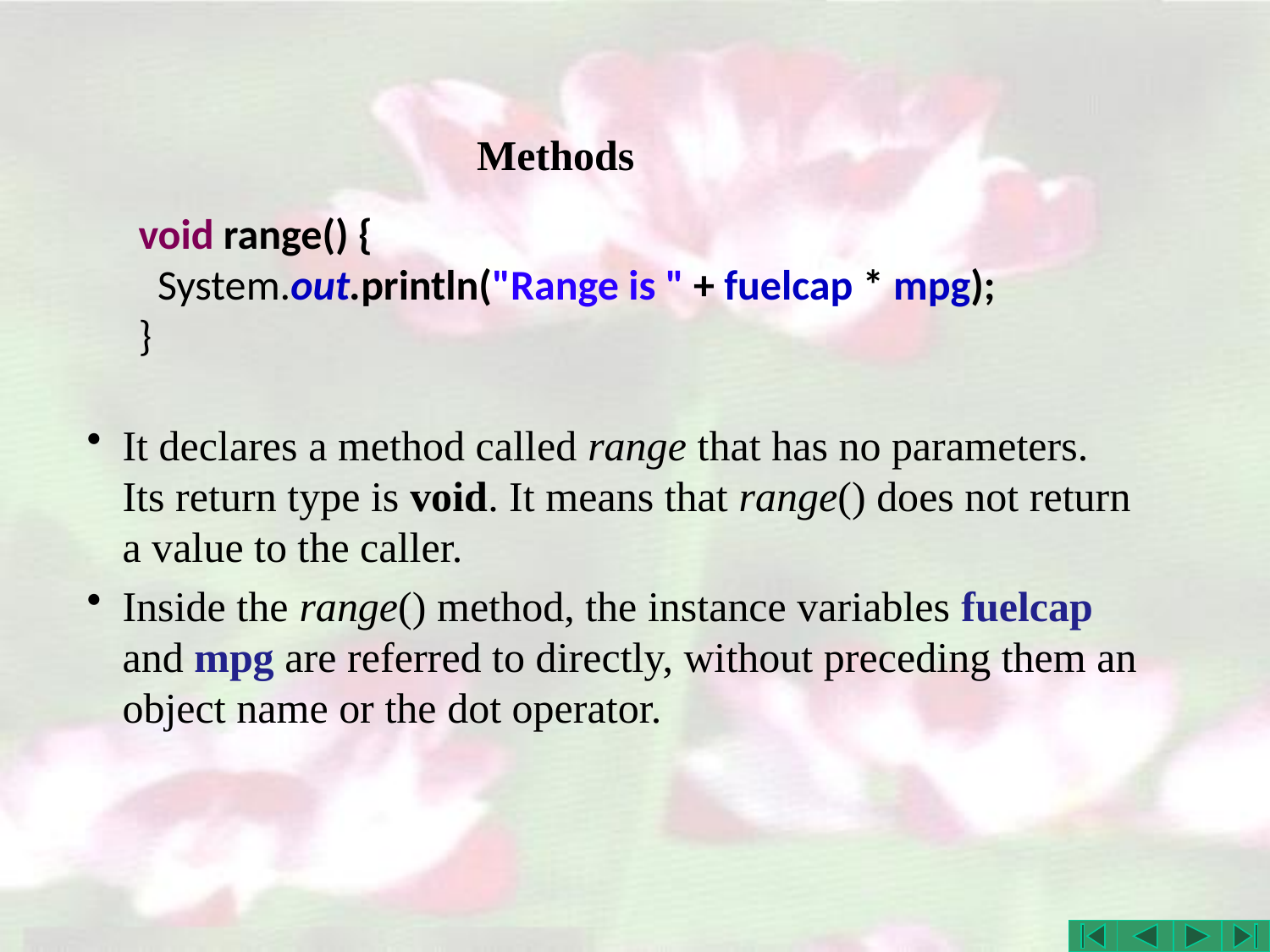

# Methods
void range() {
  System.out.println("Range is " + fuelcap * mpg);
}
It declares a method called range that has no parameters. Its return type is void. It means that range() does not return a value to the caller.
Inside the range() method, the instance variables fuelcap and mpg are referred to directly, without preceding them an object name or the dot operator.